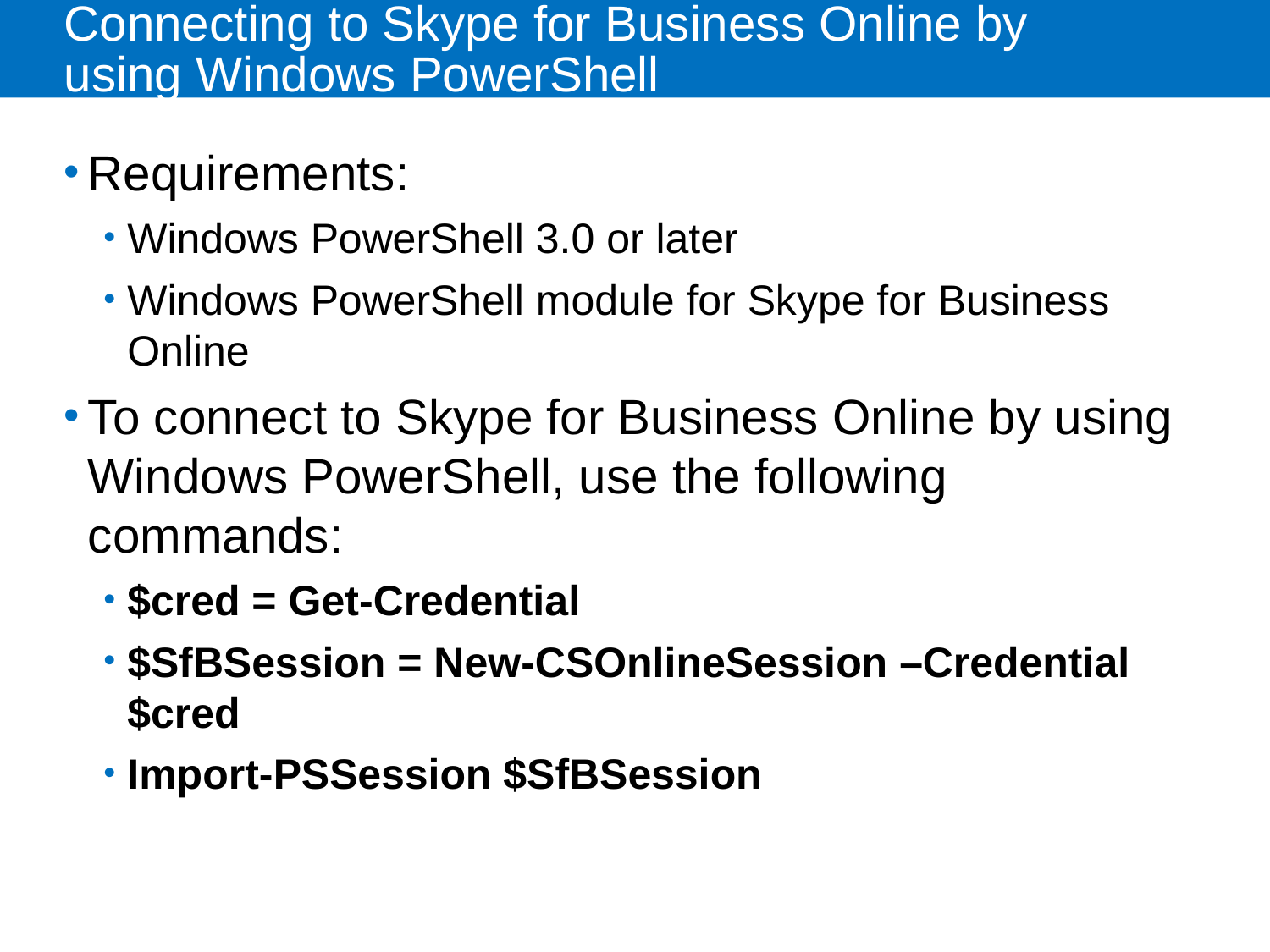

# Connecting to Skype for Business Online by using Windows PowerShell
Requirements:
Windows PowerShell 3.0 or later
Windows PowerShell module for Skype for Business Online
To connect to Skype for Business Online by using Windows PowerShell, use the following commands:
$cred = Get-Credential
$SfBSession = New-CSOnlineSession –Credential $cred
Import-PSSession $SfBSession